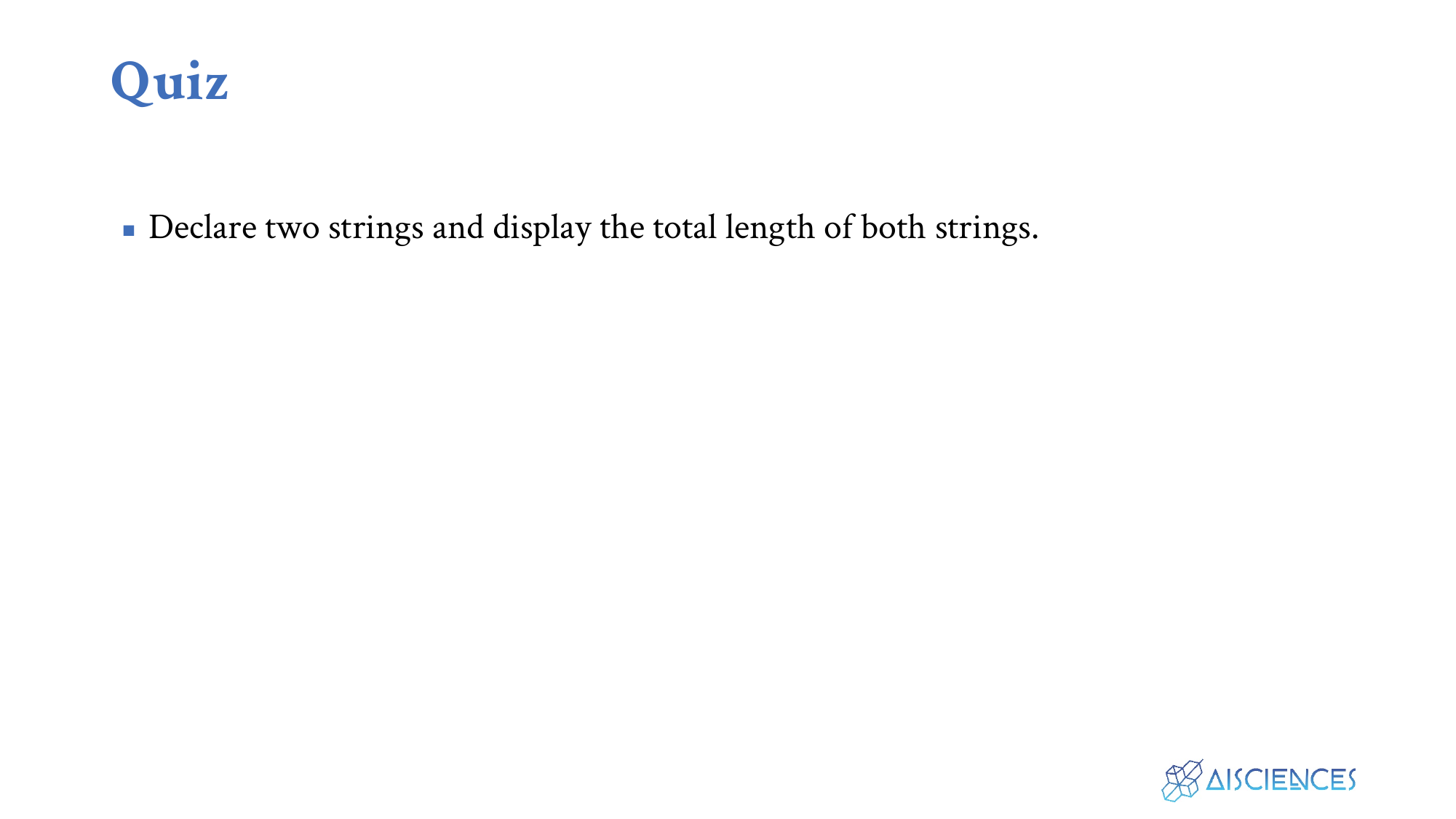

# Quiz
Declare two strings and display the total length of both strings.